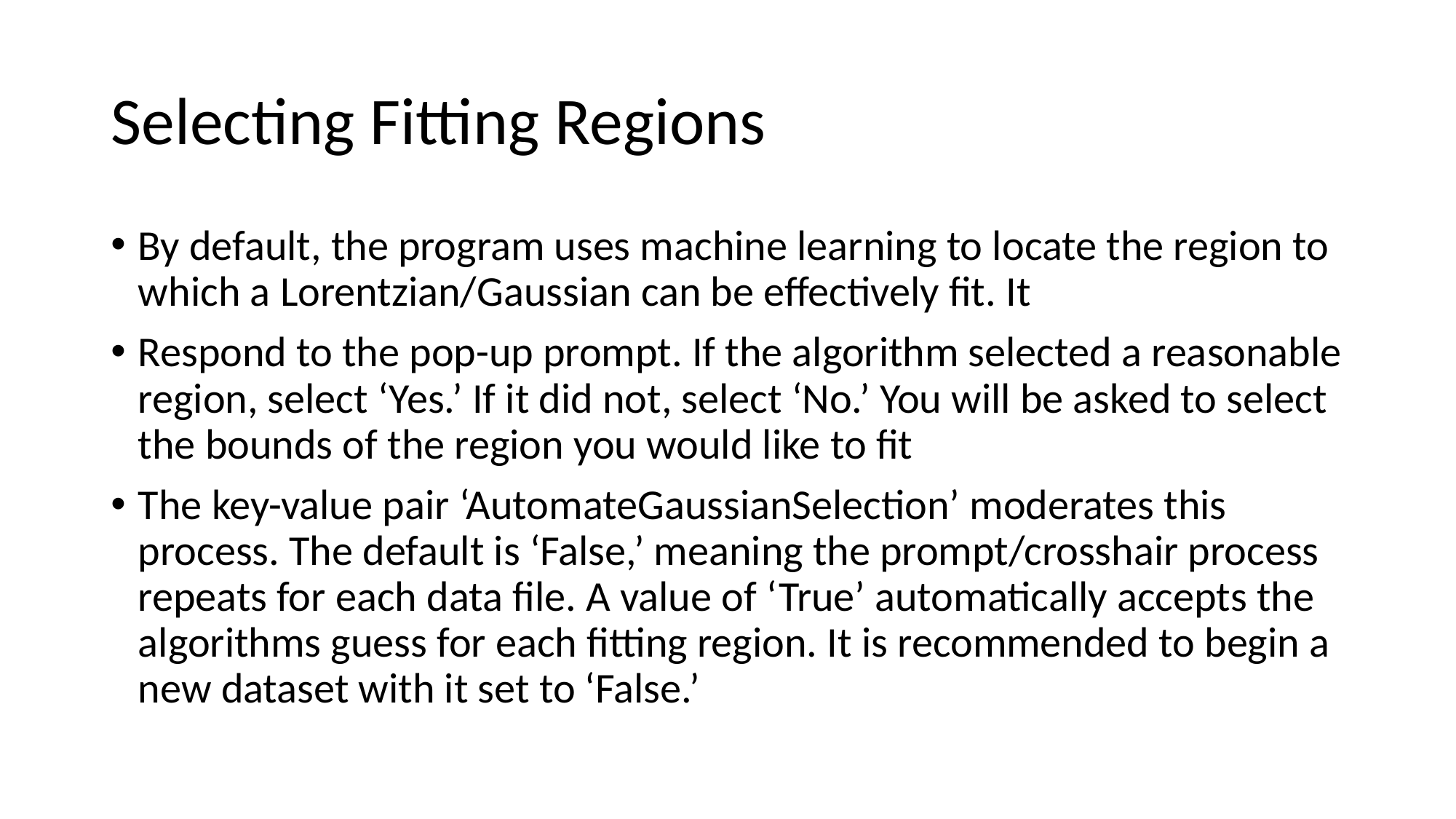

# Selecting Fitting Regions
By default, the program uses machine learning to locate the region to which a Lorentzian/Gaussian can be effectively fit. It
Respond to the pop-up prompt. If the algorithm selected a reasonable region, select ‘Yes.’ If it did not, select ‘No.’ You will be asked to select the bounds of the region you would like to fit
The key-value pair ‘AutomateGaussianSelection’ moderates this process. The default is ‘False,’ meaning the prompt/crosshair process repeats for each data file. A value of ‘True’ automatically accepts the algorithms guess for each fitting region. It is recommended to begin a new dataset with it set to ‘False.’